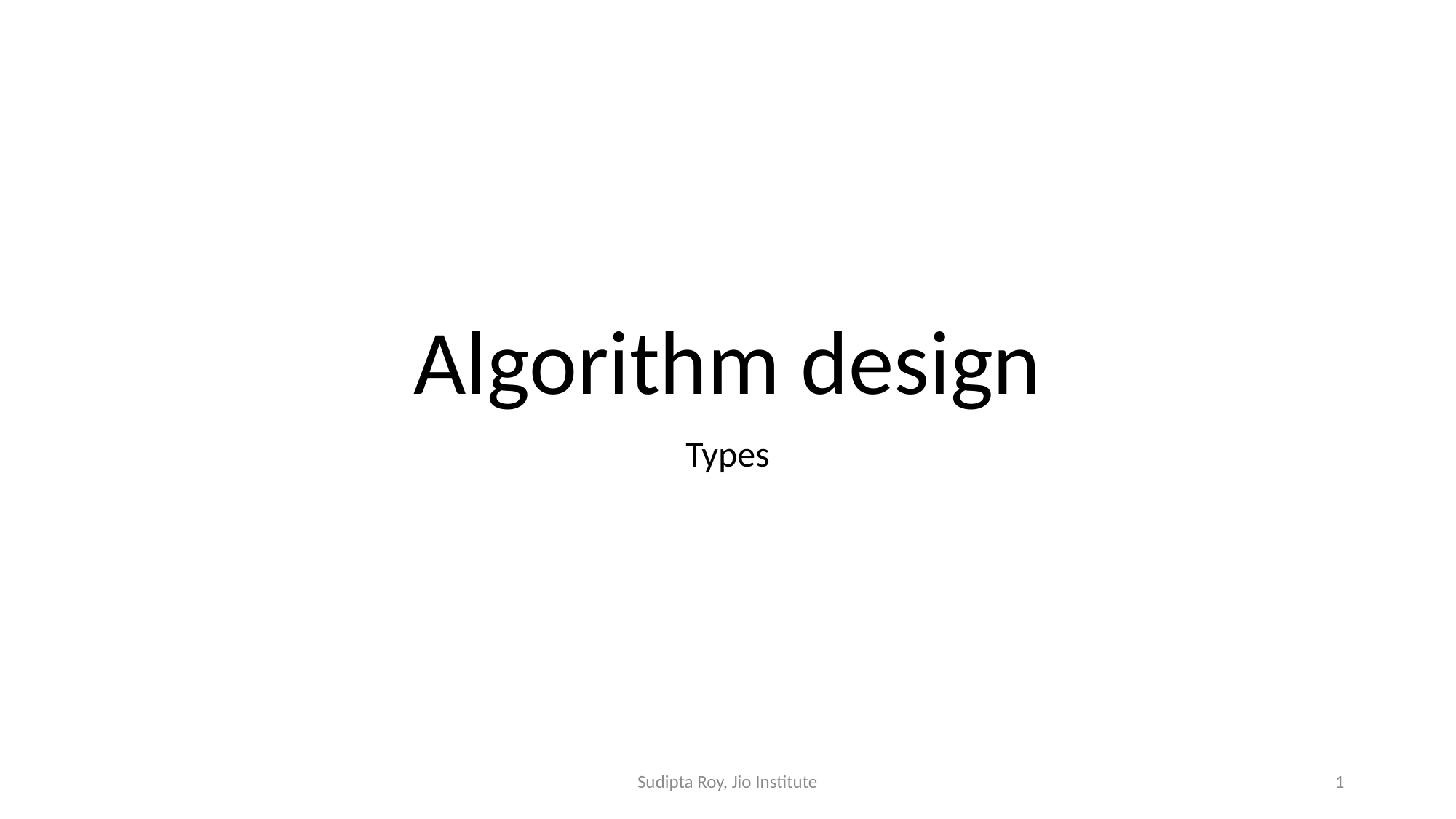

# Algorithm design
Types
Sudipta Roy, Jio Institute
1